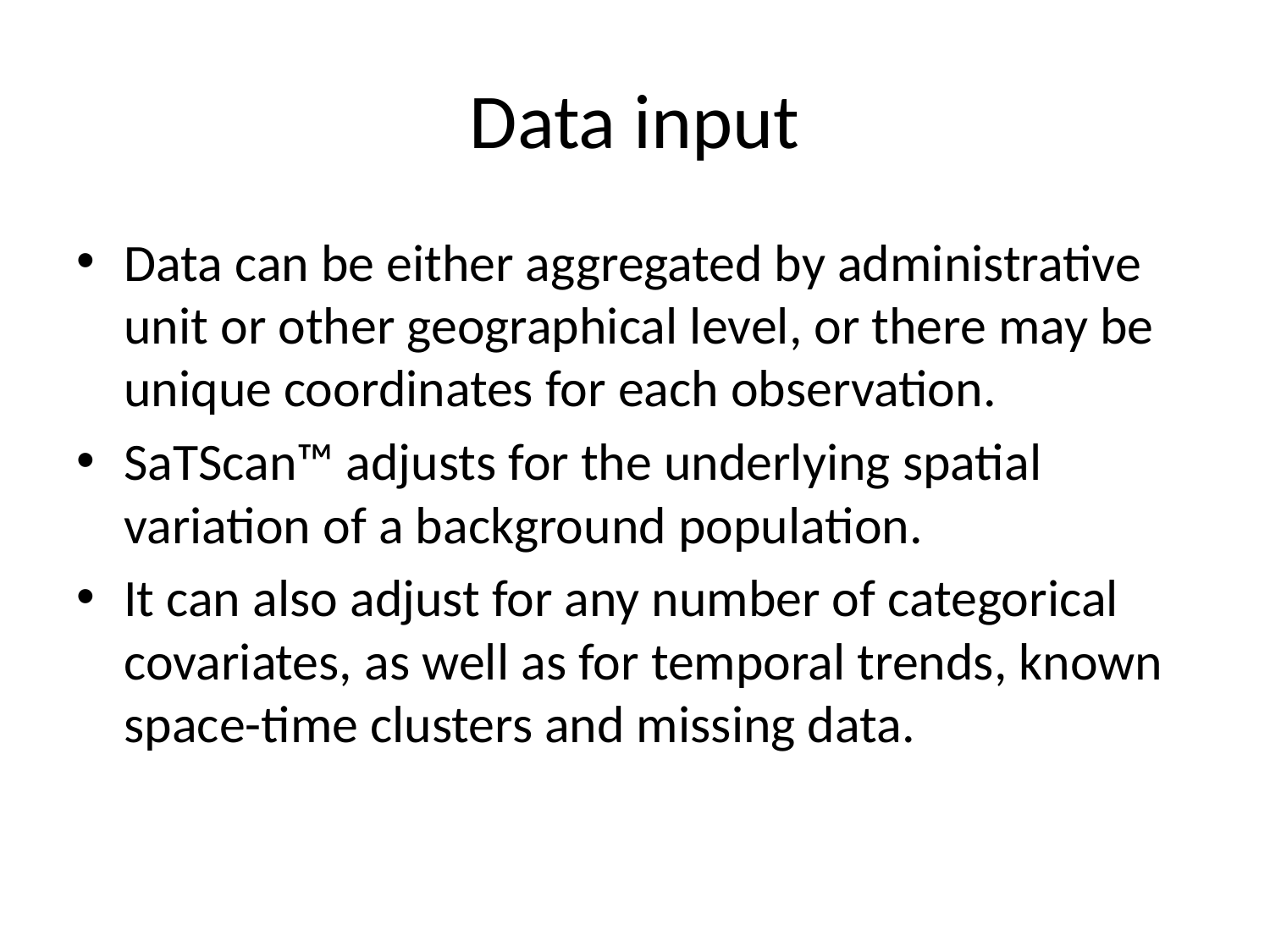

# Data input
Data can be either aggregated by administrative unit or other geographical level, or there may be unique coordinates for each observation.
SaTScan™ adjusts for the underlying spatial variation of a background population.
It can also adjust for any number of categorical covariates, as well as for temporal trends, known space-time clusters and missing data.